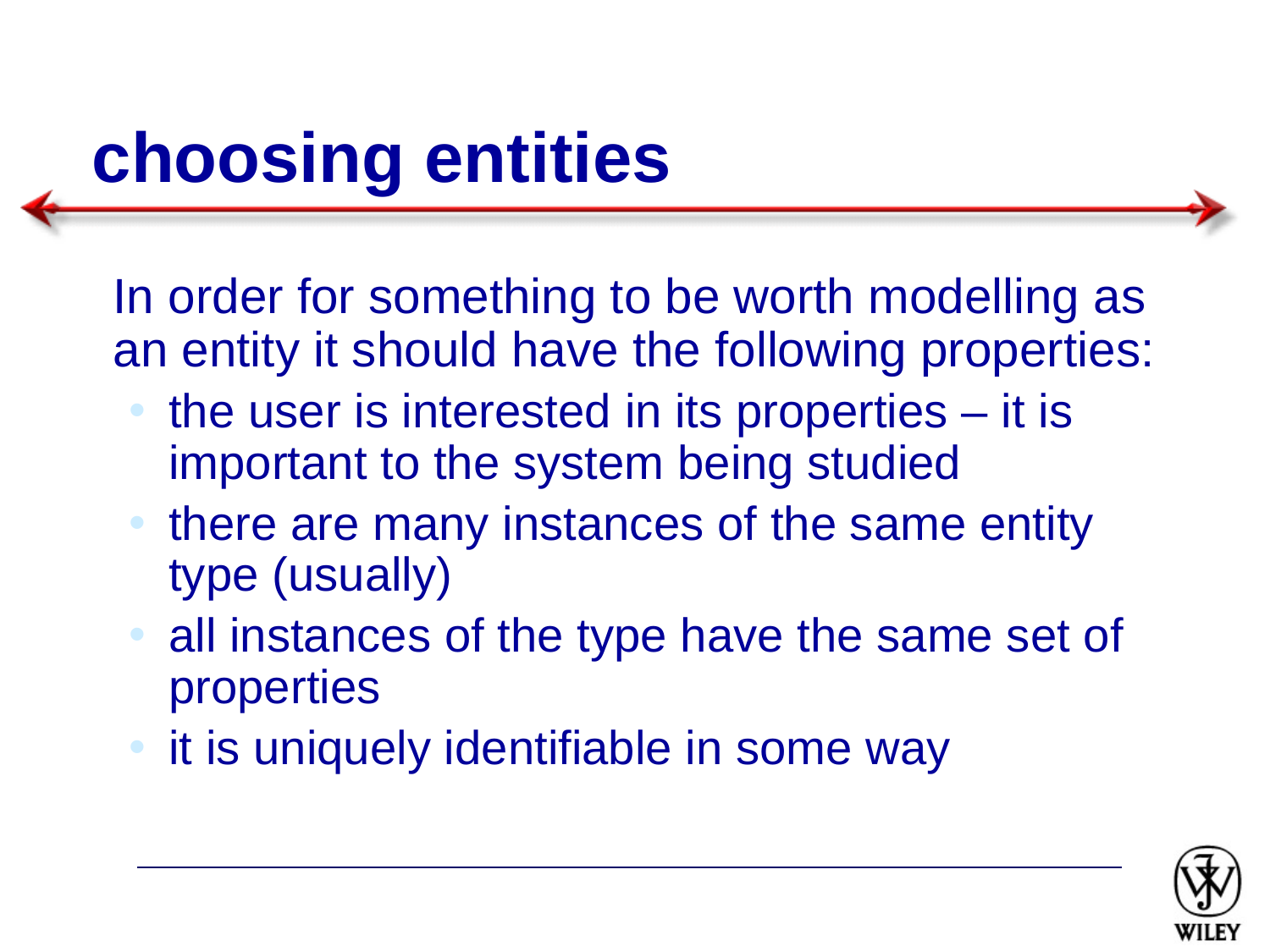

# choosing entities
In order for something to be worth modelling as an entity it should have the following properties:
the user is interested in its properties – it is important to the system being studied
there are many instances of the same entity type (usually)
all instances of the type have the same set of properties
it is uniquely identifiable in some way